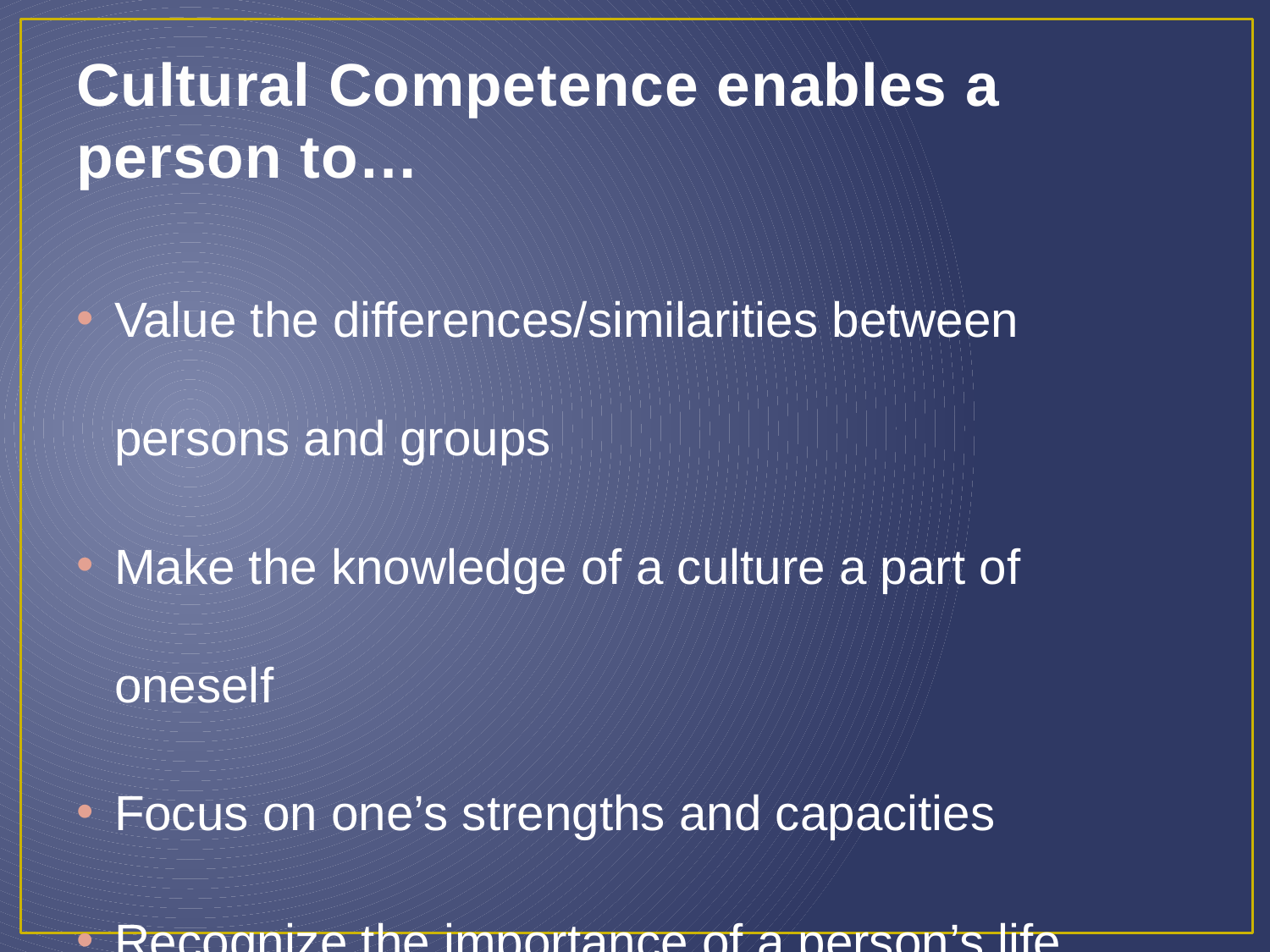

# Cultural Competence enables a person to…
Value the differences/similarities between persons and groups
Make the knowledge of a culture a part of oneself
Focus on one’s strengths and capacities
Recognize the importance of a person’s life context